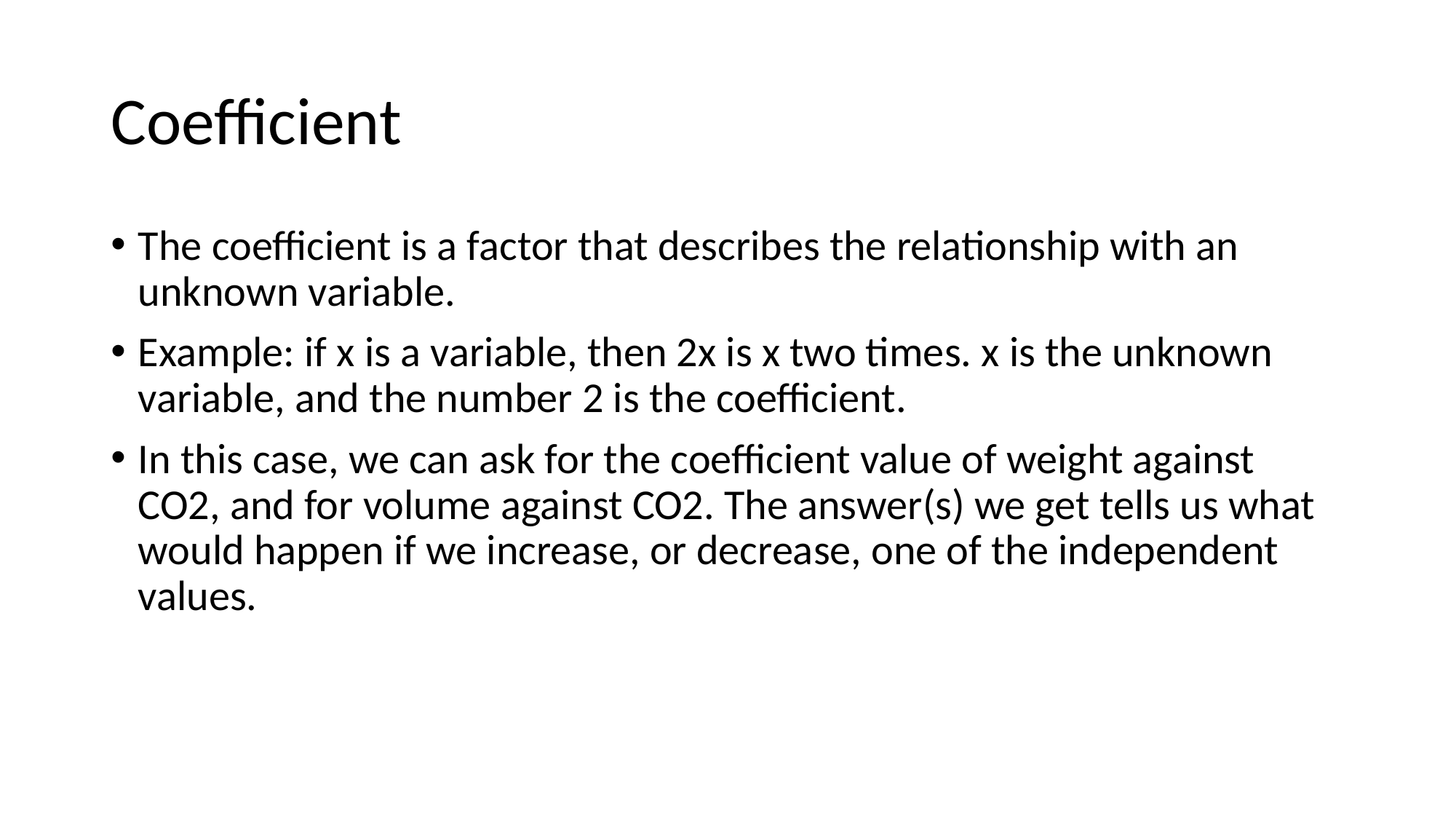

# Coefficient
The coefficient is a factor that describes the relationship with an unknown variable.
Example: if x is a variable, then 2x is x two times. x is the unknown variable, and the number 2 is the coefficient.
In this case, we can ask for the coefficient value of weight against CO2, and for volume against CO2. The answer(s) we get tells us what would happen if we increase, or decrease, one of the independent values.